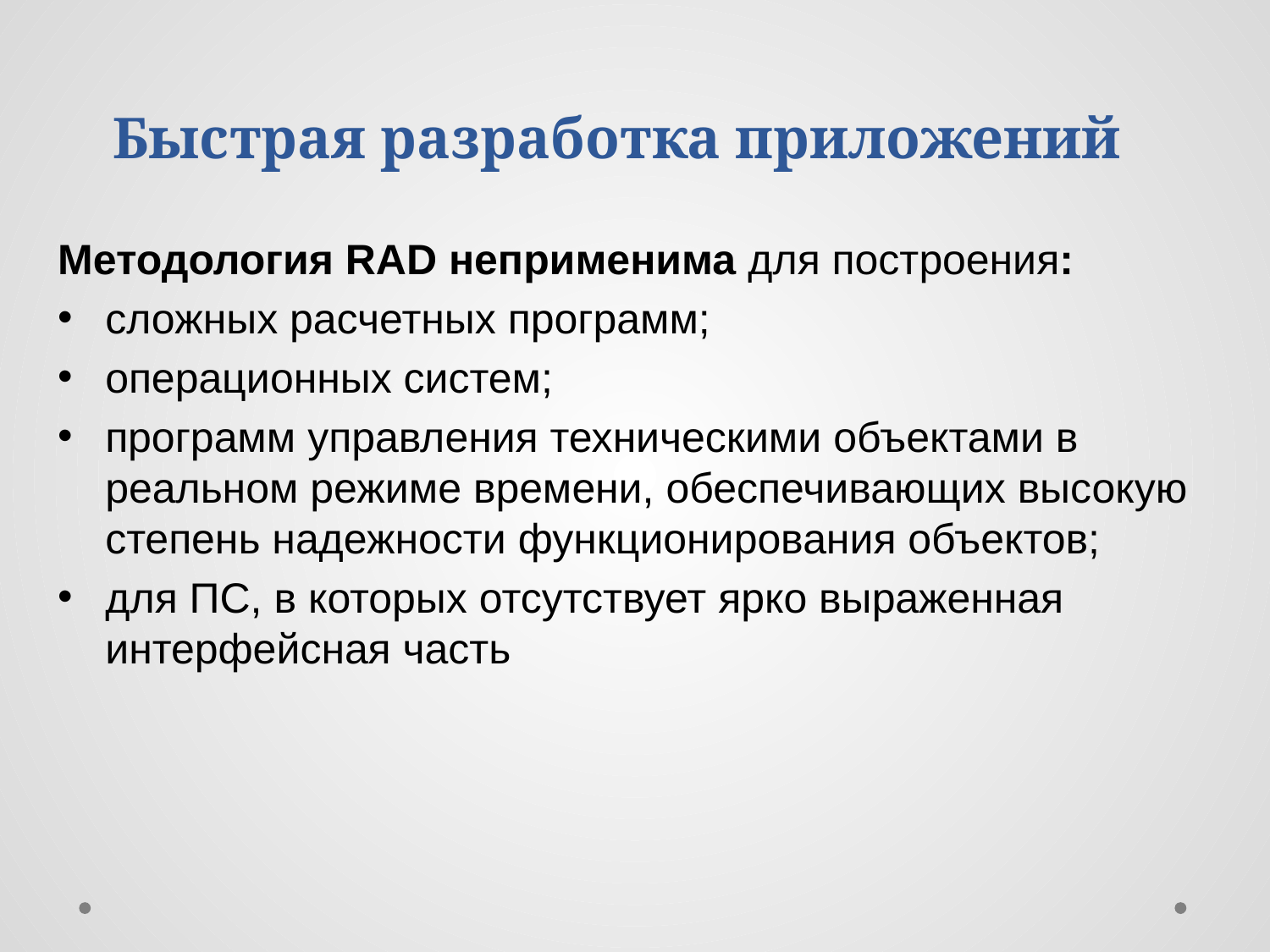

Быстрая разработка приложений
Методология RAD неприменима для построения:
сложных расчетных программ;
операционных систем;
программ управления техническими объектами в реальном режиме времени, обеспечивающих высокую степень надежности функционирования объектов;
для ПС, в которых отсутствует ярко выраженная интерфейсная часть